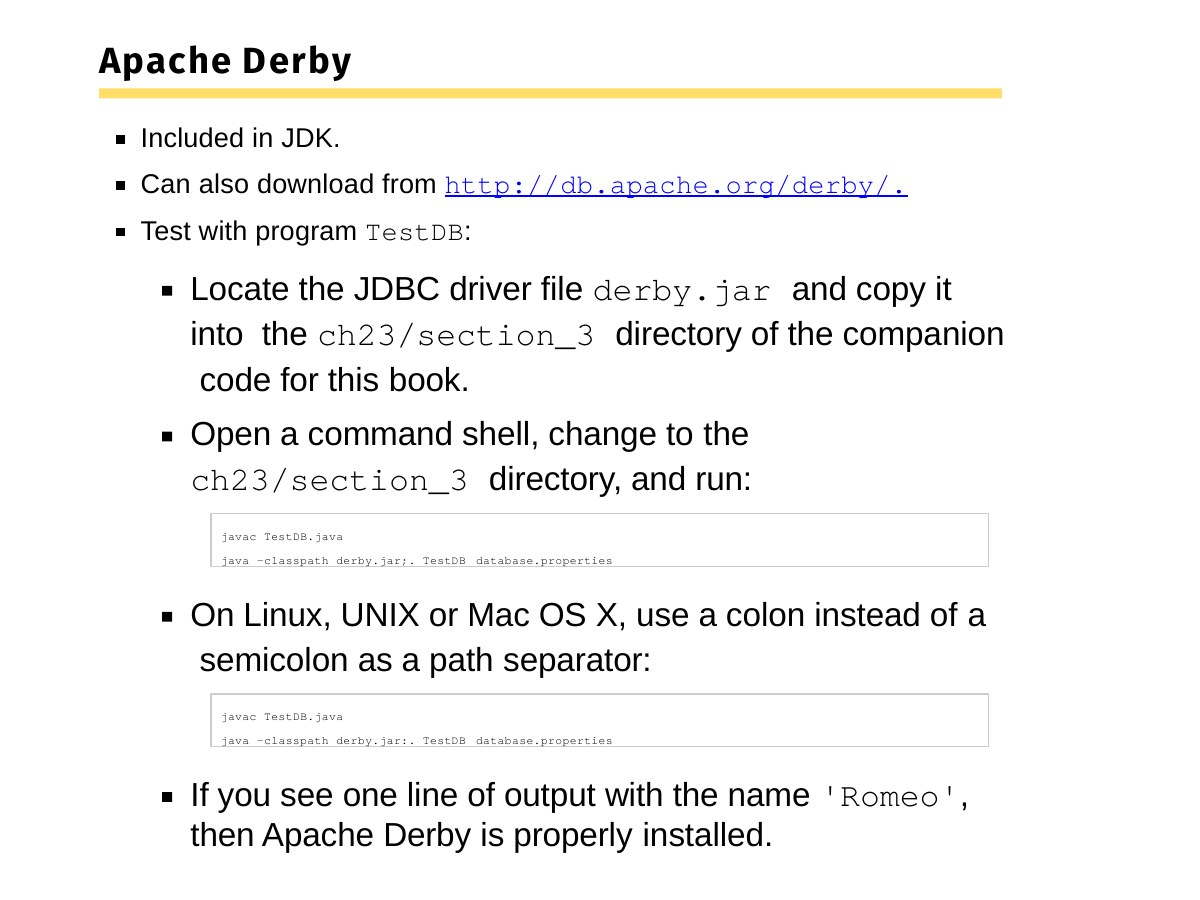

# Apache Derby
Included in JDK.
Can also download from http://db.apache.org/derby/.
Test with program TestDB:
Locate the JDBC driver file derby.jar and copy it into  the ch23/section_3 directory of the companion  code for this book.
Open a command shell, change to the
ch23/section_3 directory, and run:

javac TestDB.java

java -classpath derby.jar;. TestDB database.properties
On Linux, UNIX or Mac OS X, use a colon instead of a  semicolon as a path separator:

javac TestDB.java

java -classpath derby.jar:. TestDB database.properties
If you see one line of output with the name 'Romeo', then Apache Derby is properly installed.